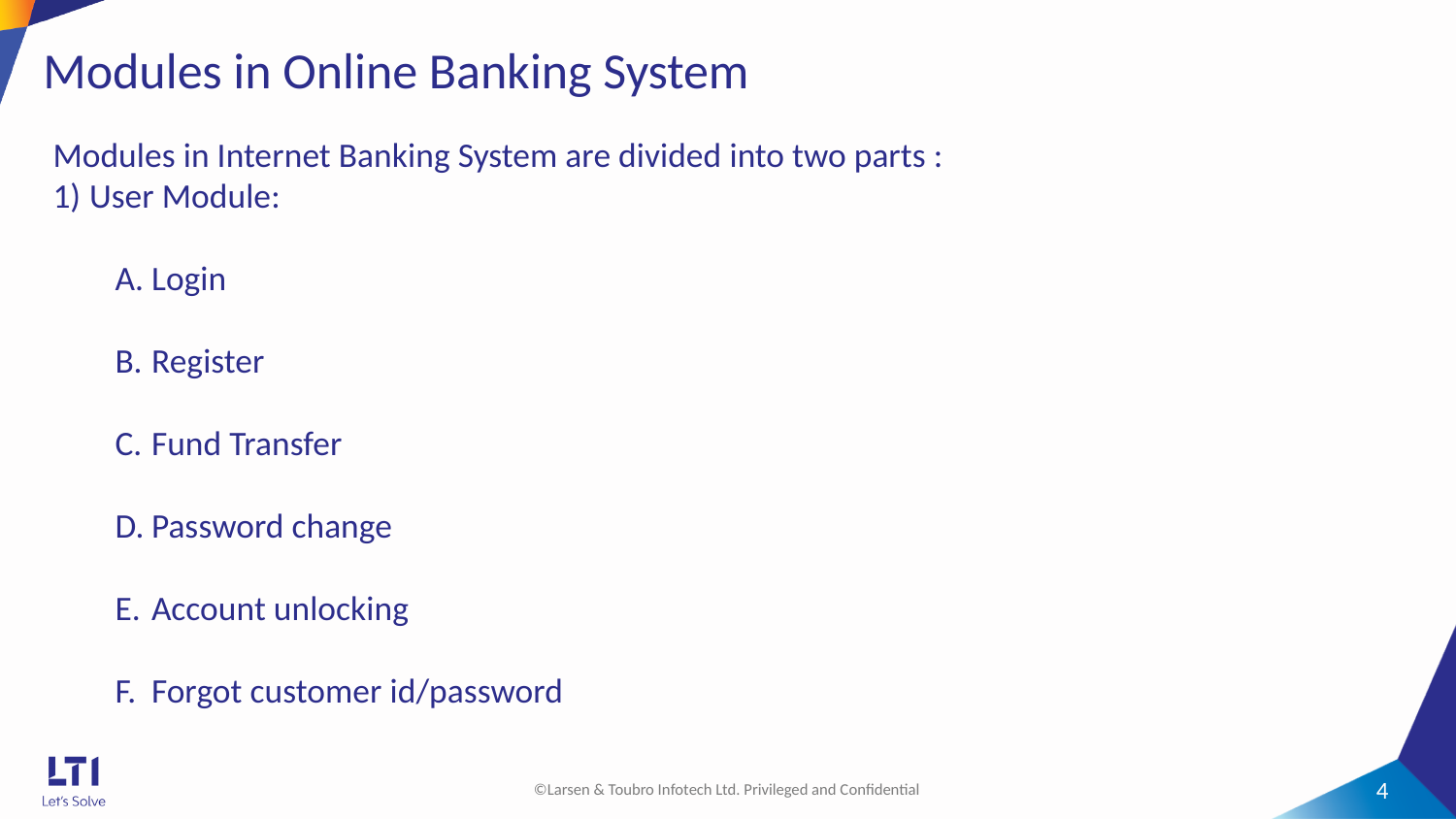

# Modules in Online Banking System
Modules in Internet Banking System are divided into two parts :
User Module:

Login

Register

Fund Transfer

Password change

Account unlocking

Forgot customer id/password